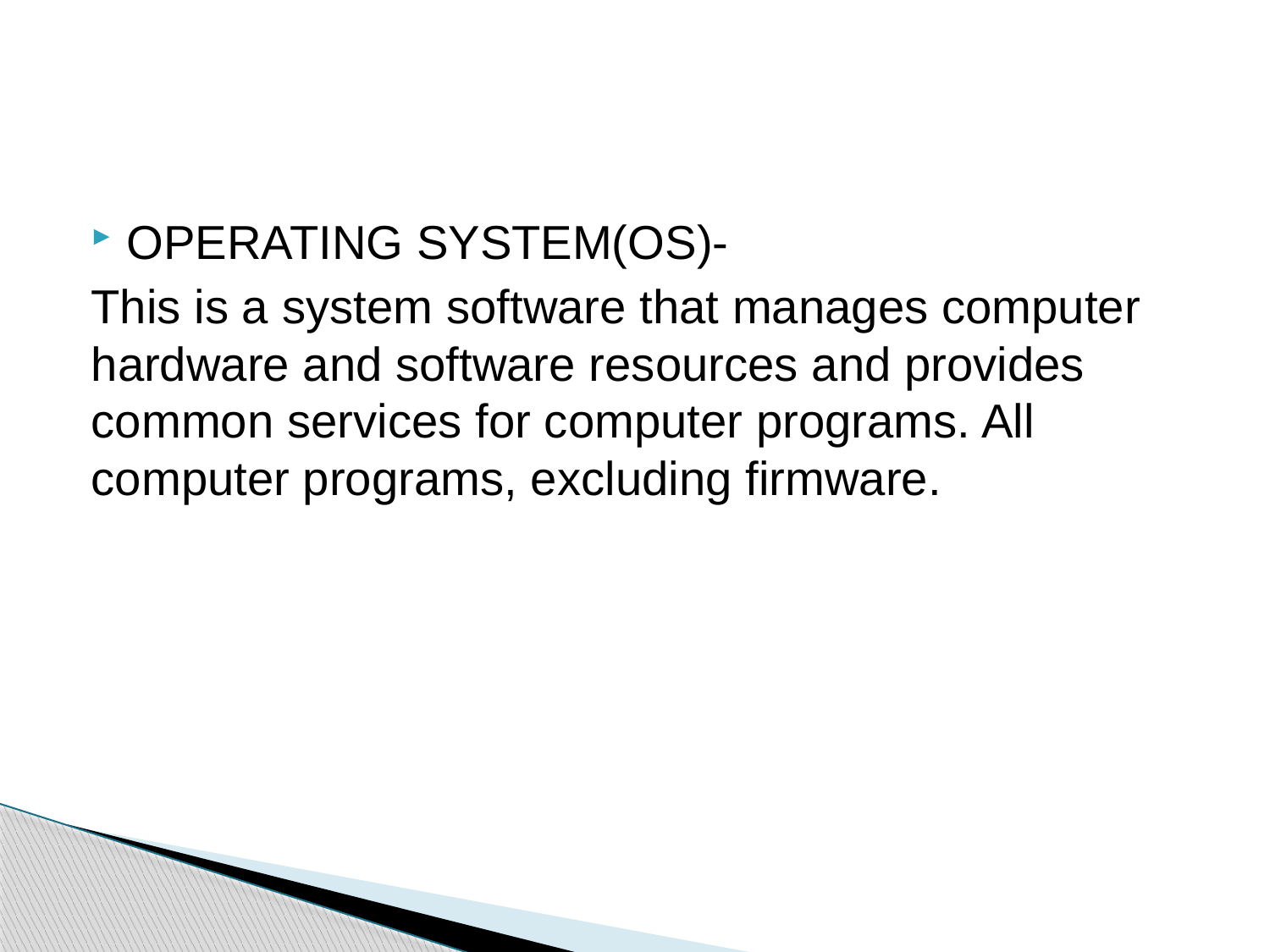

#
OPERATING SYSTEM(OS)-
This is a system software that manages computer hardware and software resources and provides common services for computer programs. All computer programs, excluding firmware.